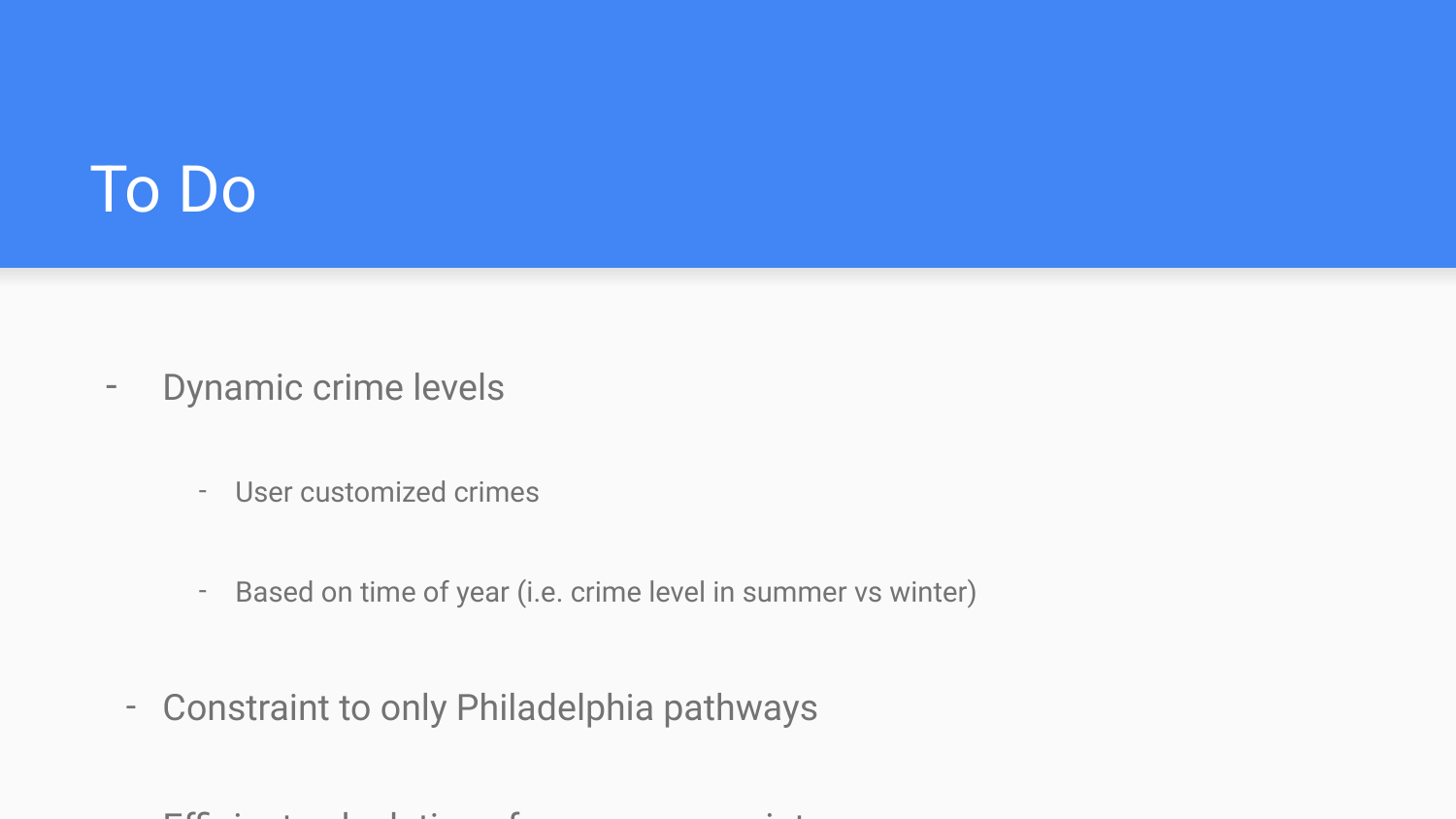

# To Do
Dynamic crime levels
User customized crimes
Based on time of year (i.e. crime level in summer vs winter)
Constraint to only Philadelphia pathways
Efficient calculations for many waypoints